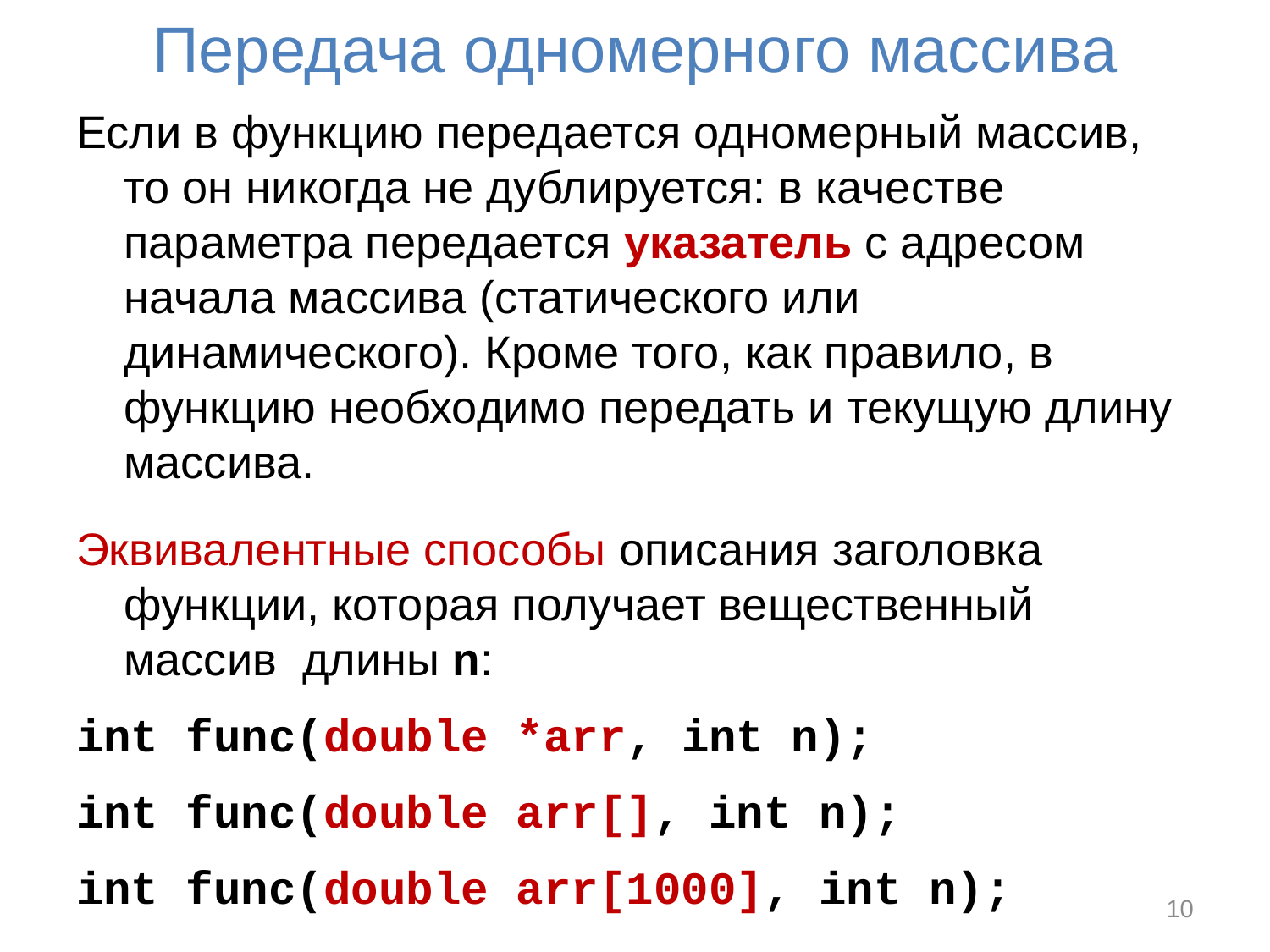

# Передача одномерного массива
Если в функцию передается одномерный массив, то он никогда не дублируется: в качестве параметра передается указатель с адресом начала массива (статического или динамического). Кроме того, как правило, в функцию необходимо передать и текущую длину массива.
Эквивалентные способы описания заголовка функции, которая получает вещественный массив  длины n:
int func(double *arr, int n);
int func(double arr[], int n);
int func(double arr[1000], int n);

10